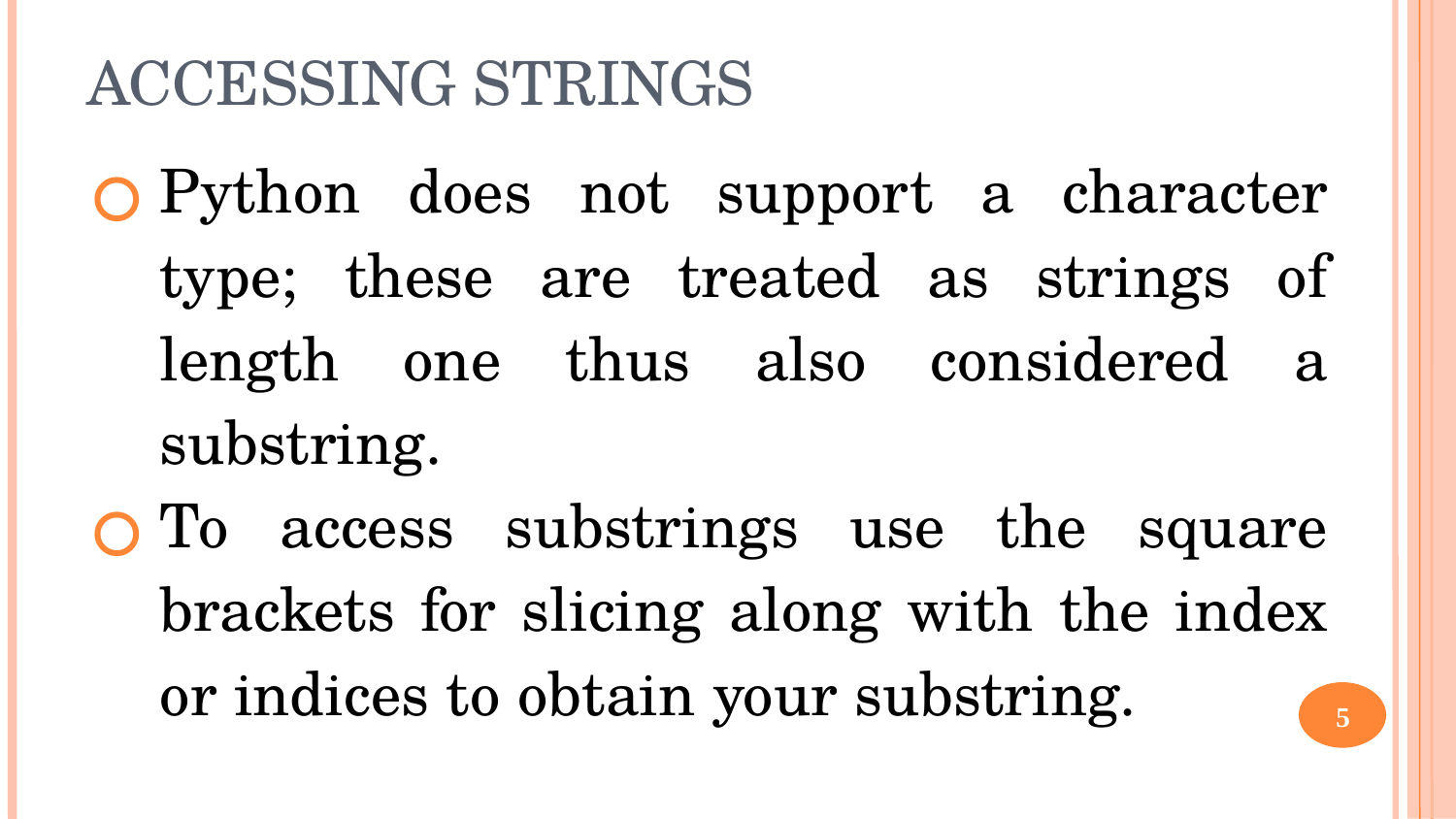

ACCESSING STRINGS
Python does not support a character type; these are treated as strings of length one thus also considered a substring.
To access substrings use the square brackets for slicing along with the index or indices to obtain your substring.

5